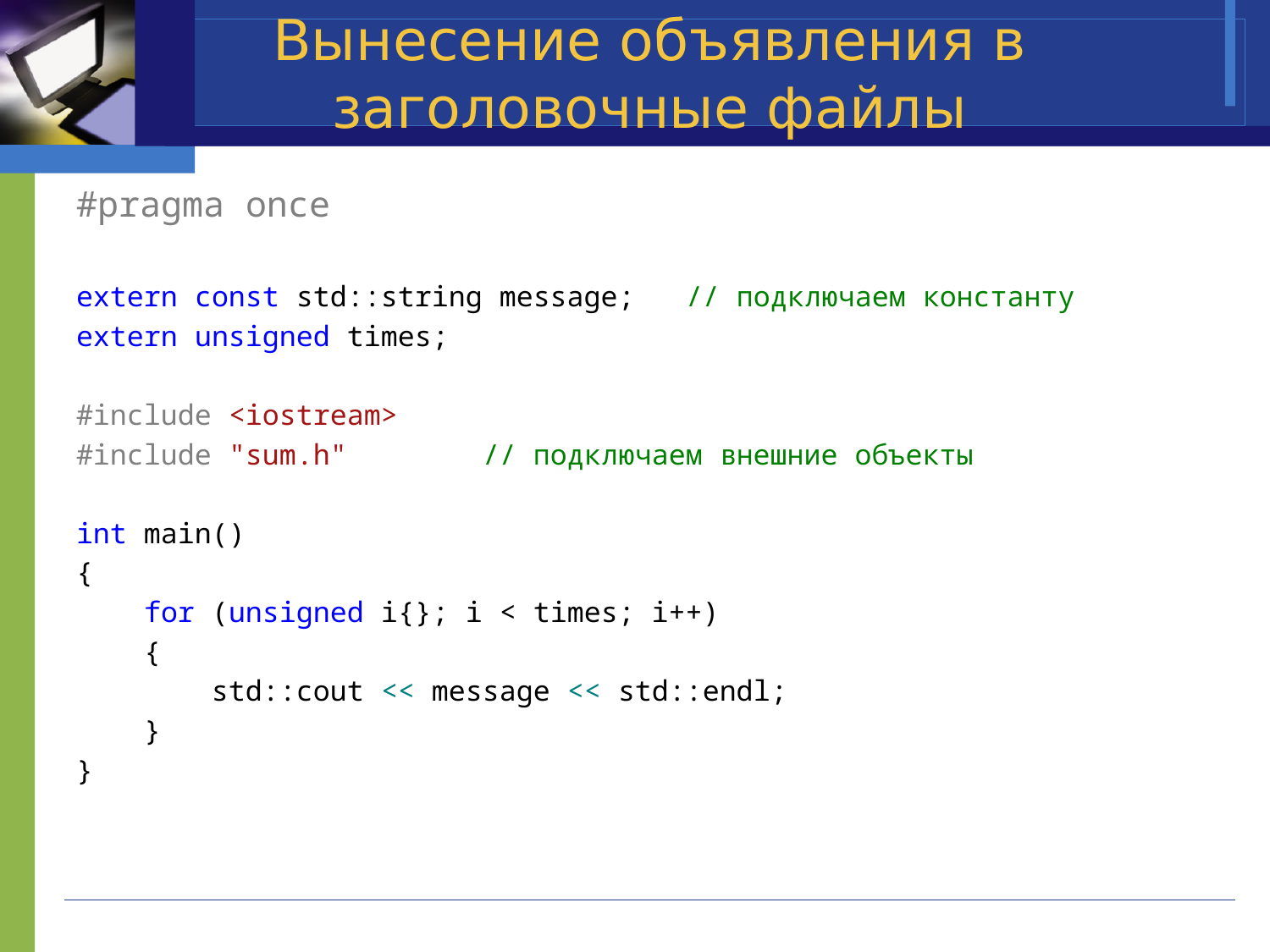

# Вынесение объявления в заголовочные файлы
#pragma once

extern const std::string message;   // подключаем константу
extern unsigned times;

#include <iostream>
#include "sum.h"        // подключаем внешние объекты

int main()
{
    for (unsigned i{}; i < times; i++)
    {
        std::cout << message << std::endl;
    }
}